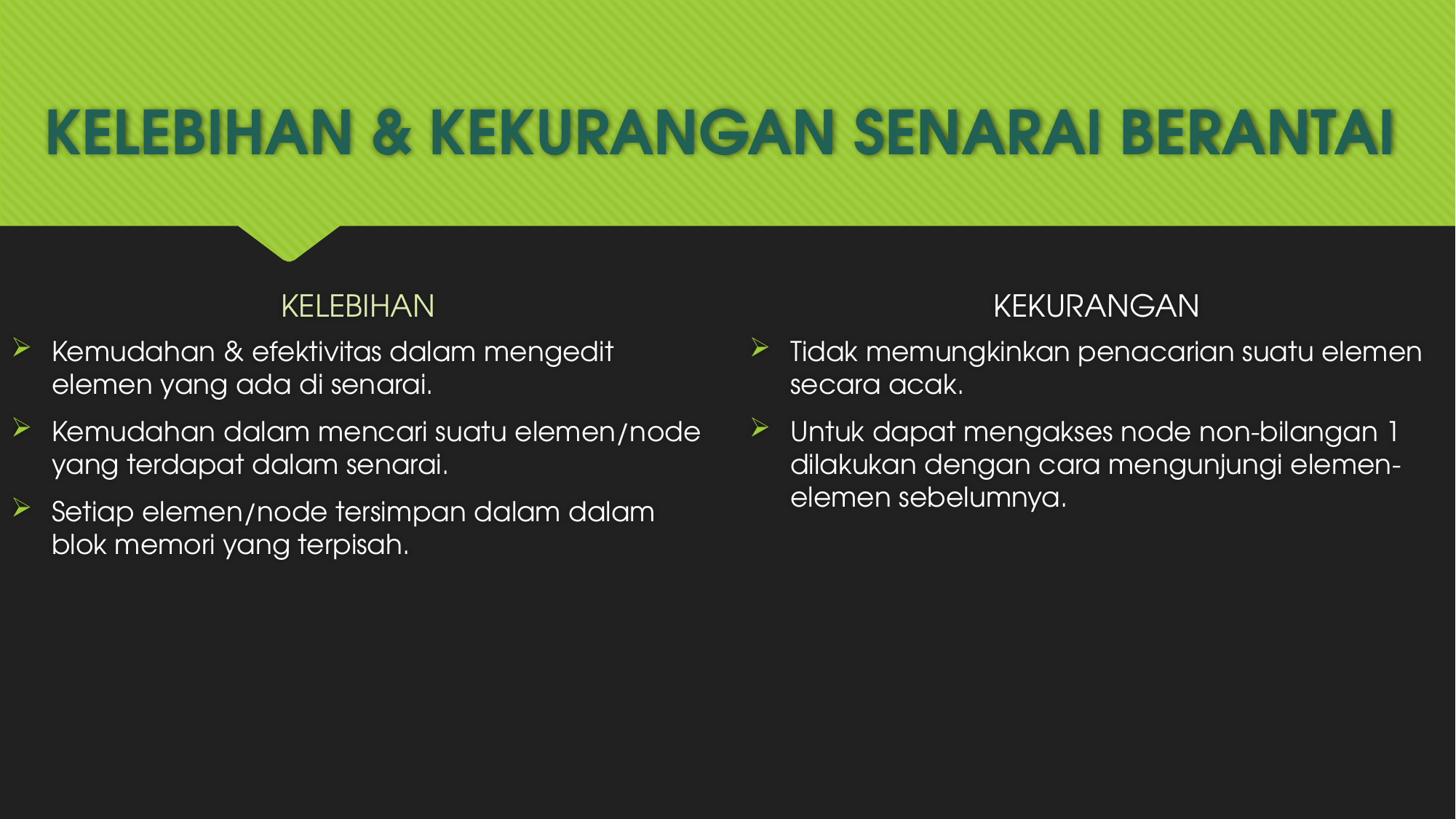

# KELEBIHAN & KEKURANGAN SENARAI BERANTAI
KELEBIHAN
KEKURANGAN
Kemudahan & efektivitas dalam mengedit elemen yang ada di senarai.
Kemudahan dalam mencari suatu elemen/node yang terdapat dalam senarai.
Setiap elemen/node tersimpan dalam dalam blok memori yang terpisah.

Tidak memungkinkan penacarian suatu elemen secara acak.
Untuk dapat mengakses node non-bilangan 1  dilakukan dengan cara mengunjungi elemen-elemen sebelumnya.